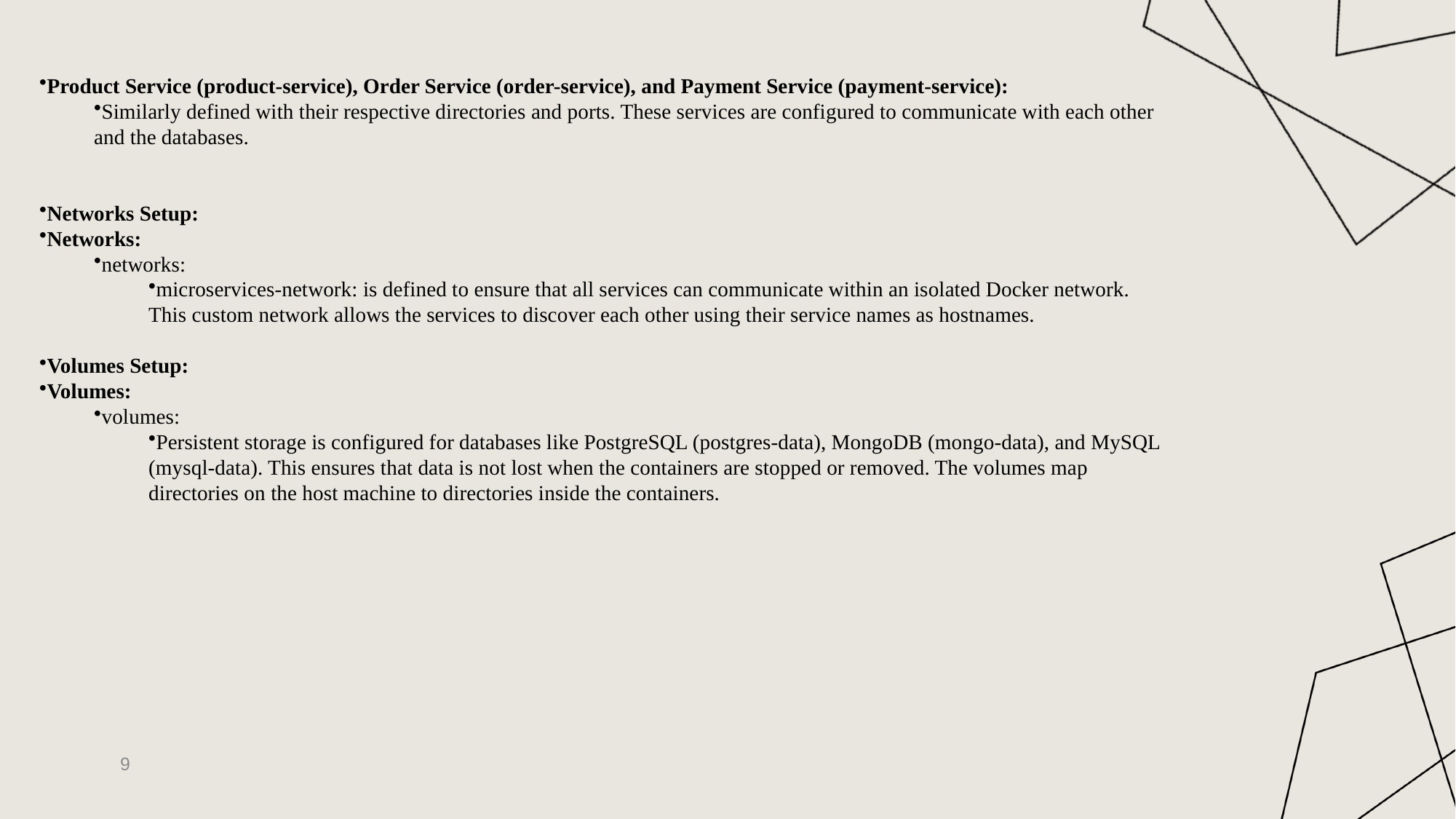

# Product Service (product-service), Order Service (order-service), and Payment Service (payment-service):
Similarly defined with their respective directories and ports. These services are configured to communicate with each other and the databases.
Networks Setup:
Networks:
networks:
microservices-network: is defined to ensure that all services can communicate within an isolated Docker network. This custom network allows the services to discover each other using their service names as hostnames.
Volumes Setup:
Volumes:
volumes:
Persistent storage is configured for databases like PostgreSQL (postgres-data), MongoDB (mongo-data), and MySQL (mysql-data). This ensures that data is not lost when the containers are stopped or removed. The volumes map directories on the host machine to directories inside the containers.

9